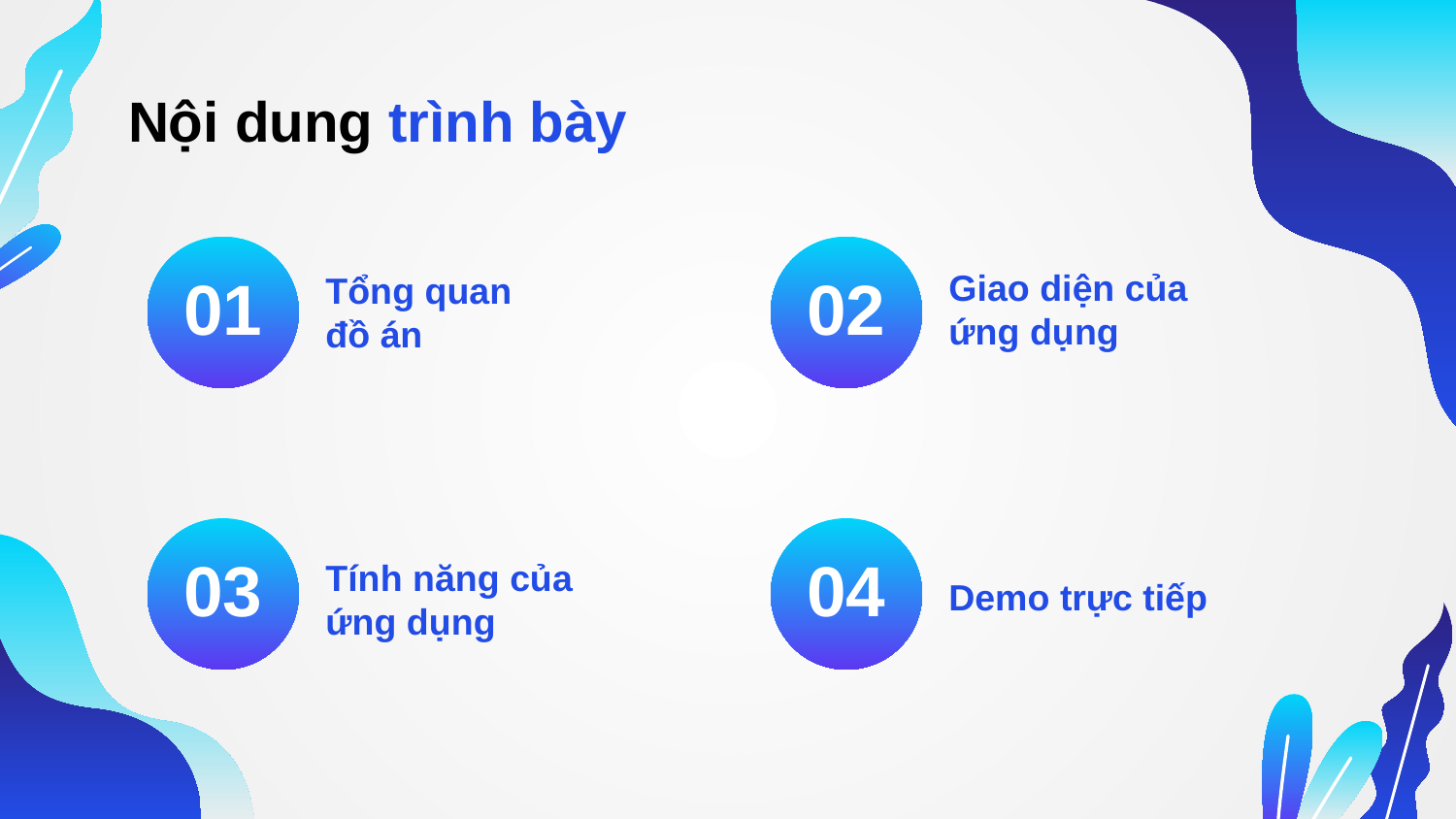

# Nội dung trình bày

Giao diện của ứng dụng
Tổng quan đồ án
01
02

Demo trực tiếp
03
Tính năng của ứng dụng
04